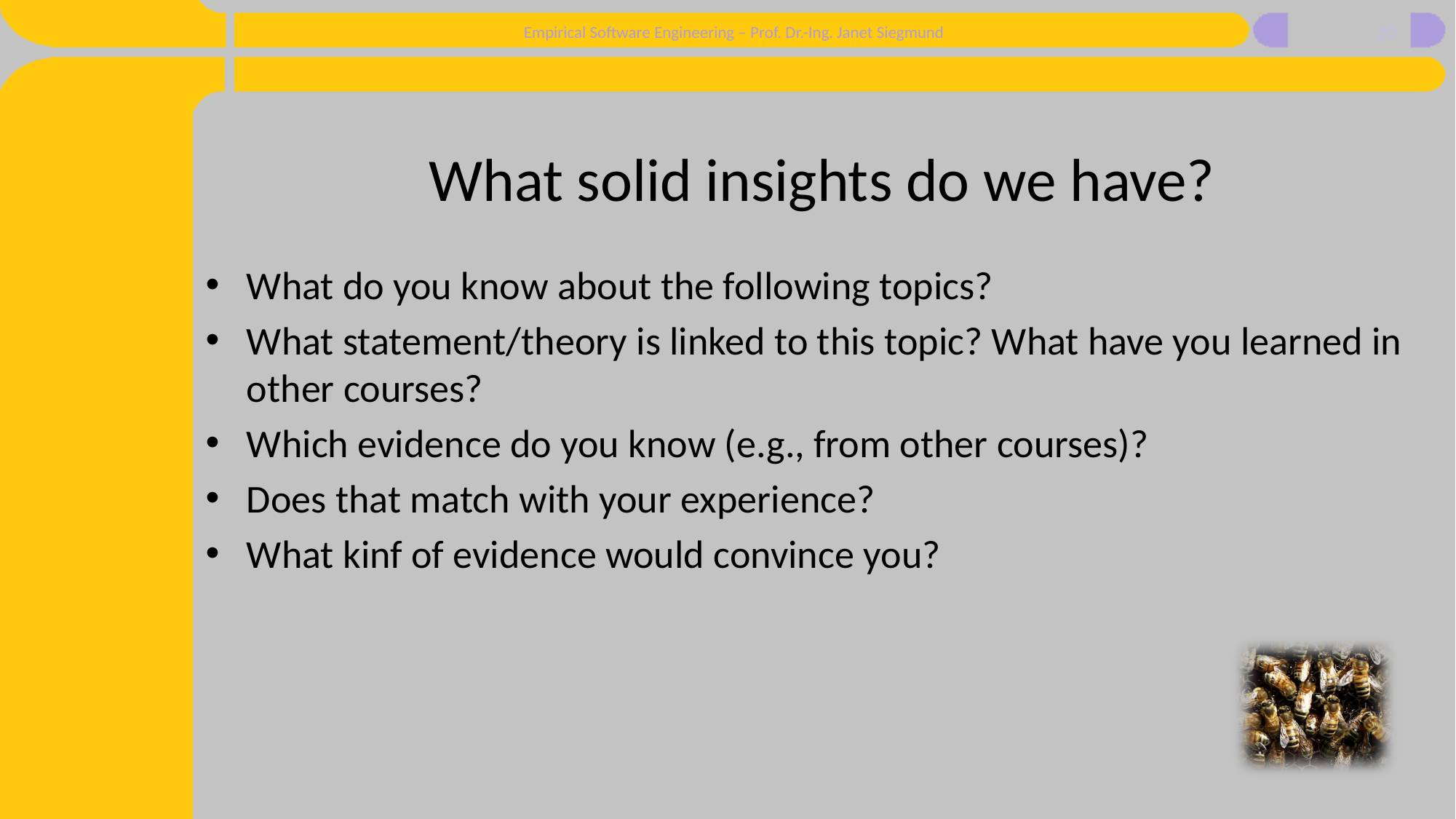

20
# What solid insights do we have?
What do you know about the following topics?
What statement/theory is linked to this topic? What have you learned in other courses?
Which evidence do you know (e.g., from other courses)?
Does that match with your experience?
What kinf of evidence would convince you?